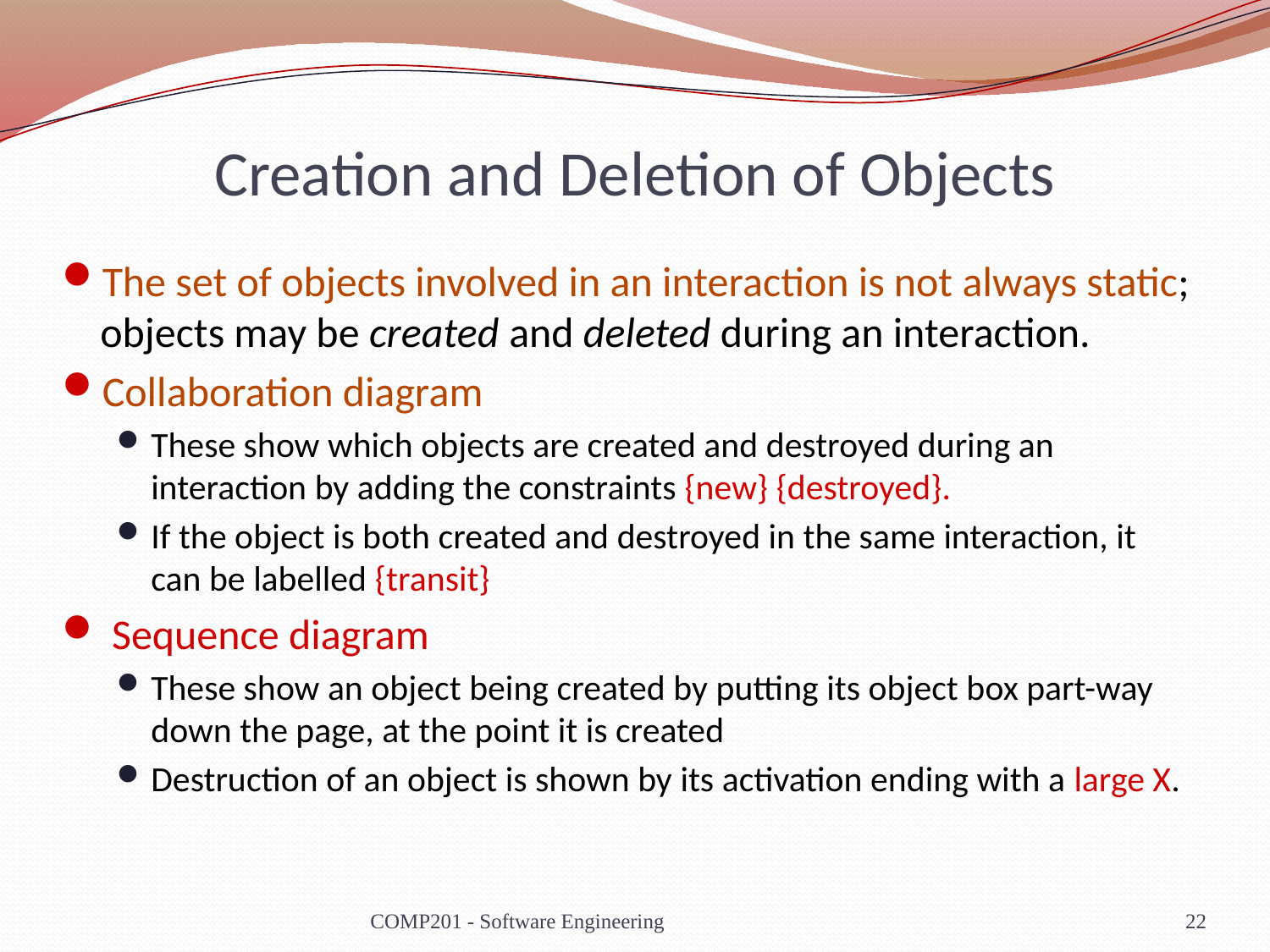

# Creation and Deletion of Objects
The set of objects involved in an interaction is not always static; objects may be created and deleted during an interaction.
Collaboration diagram
These show which objects are created and destroyed during an interaction by adding the constraints {new} {destroyed}.
If the object is both created and destroyed in the same interaction, it can be labelled {transit}
 Sequence diagram
These show an object being created by putting its object box part-way down the page, at the point it is created
Destruction of an object is shown by its activation ending with a large X.
COMP201 - Software Engineering
22